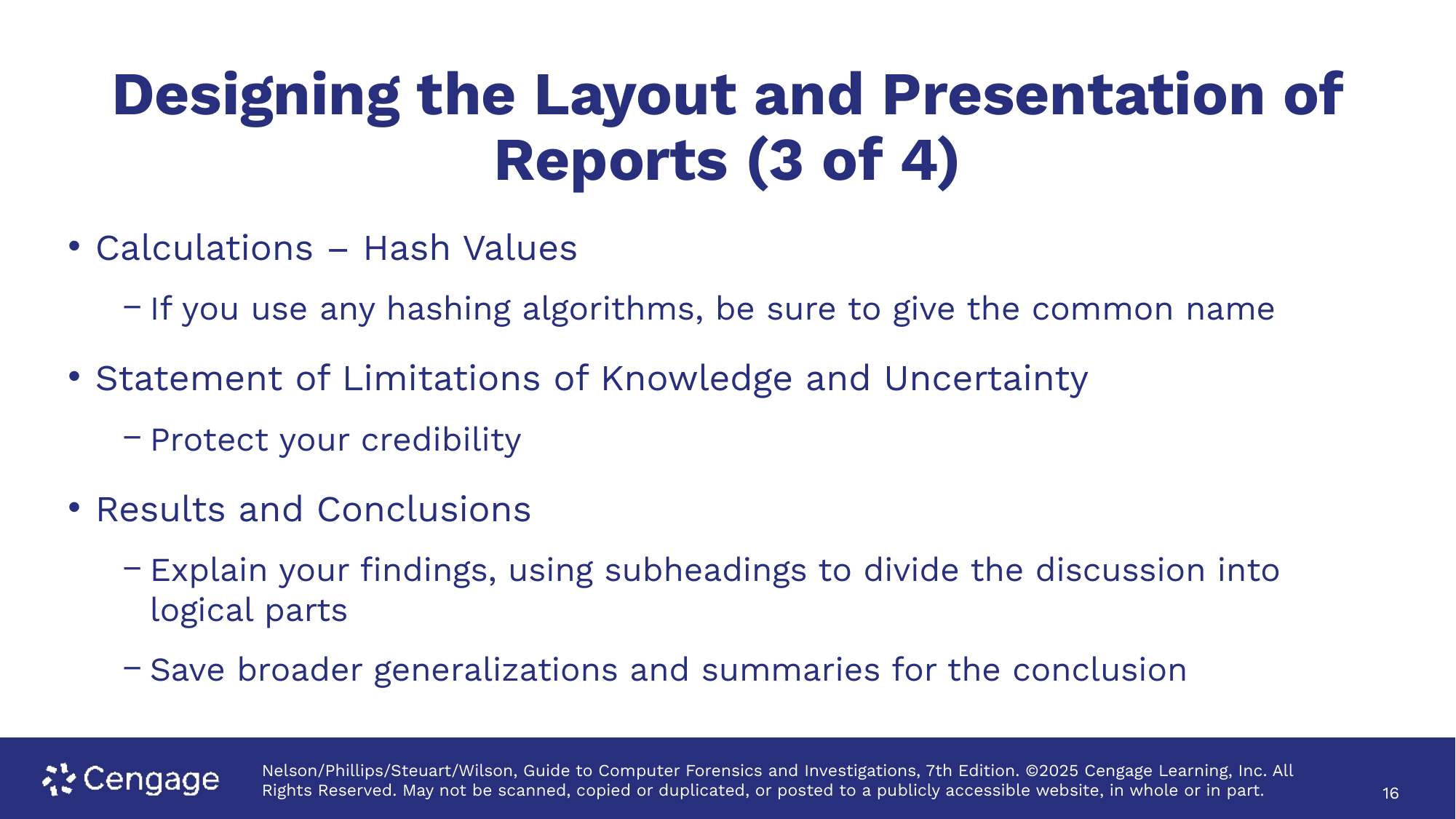

# Designing the Layout and Presentation of Reports (3 of 4)
Calculations – Hash Values
If you use any hashing algorithms, be sure to give the common name
Statement of Limitations of Knowledge and Uncertainty
Protect your credibility
Results and Conclusions
Explain your findings, using subheadings to divide the discussion into logical parts
Save broader generalizations and summaries for the conclusion